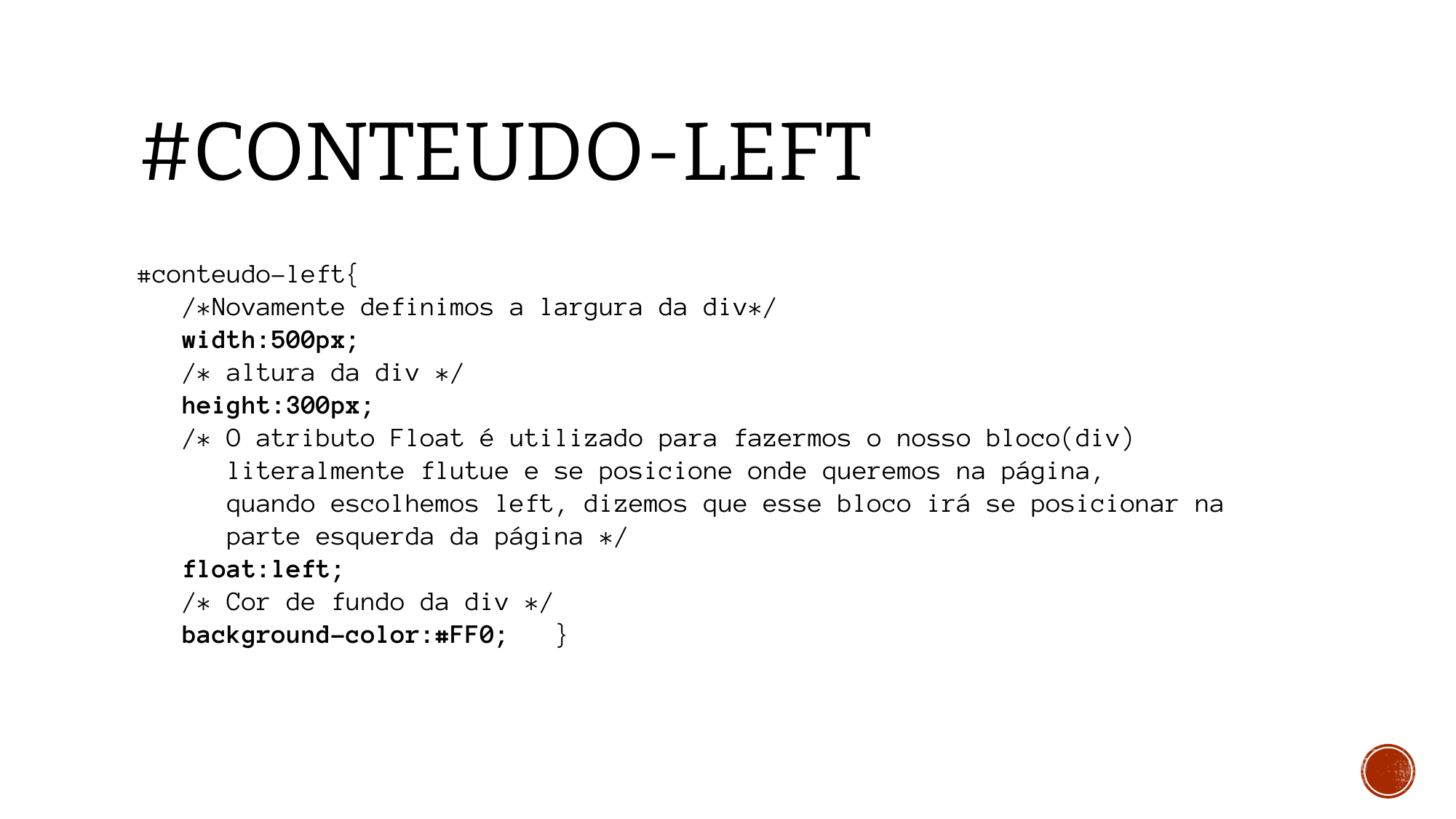

# #conteudo-left
#conteudo-left{
   /*Novamente definimos a largura da div*/
   width:500px;
   /* altura da div */
   height:300px;
   /* O atributo Float é utilizado para fazermos o nosso bloco(div)
      literalmente flutue e se posicione onde queremos na página,
      quando escolhemos left, dizemos que esse bloco irá se posicionar na
      parte esquerda da página */
   float:left;
   /* Cor de fundo da div */
   background-color:#FF0;   }